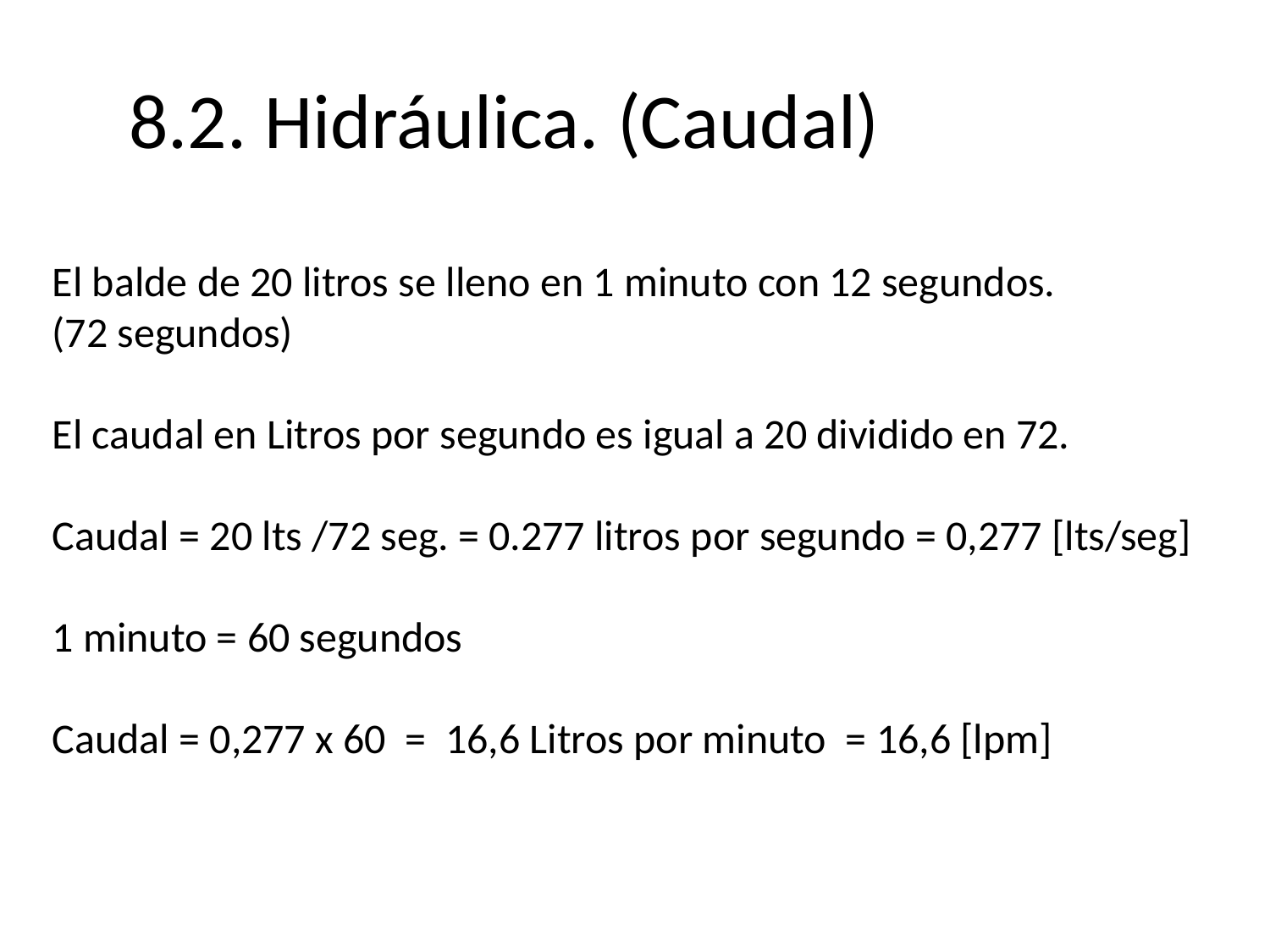

# 8.2. Hidráulica. (Caudal)

El balde de 20 litros se lleno en 1 minuto con 12 segundos.                  (72 segundos)

El caudal en Litros por segundo es igual a 20 dividido en 72.

Caudal = 20 lts /72 seg. = 0.277 litros por segundo = 0,277 [lts/seg]

1 minuto = 60 segundos

Caudal = 0,277 x 60  =  16,6 Litros por minuto  = 16,6 [lpm]